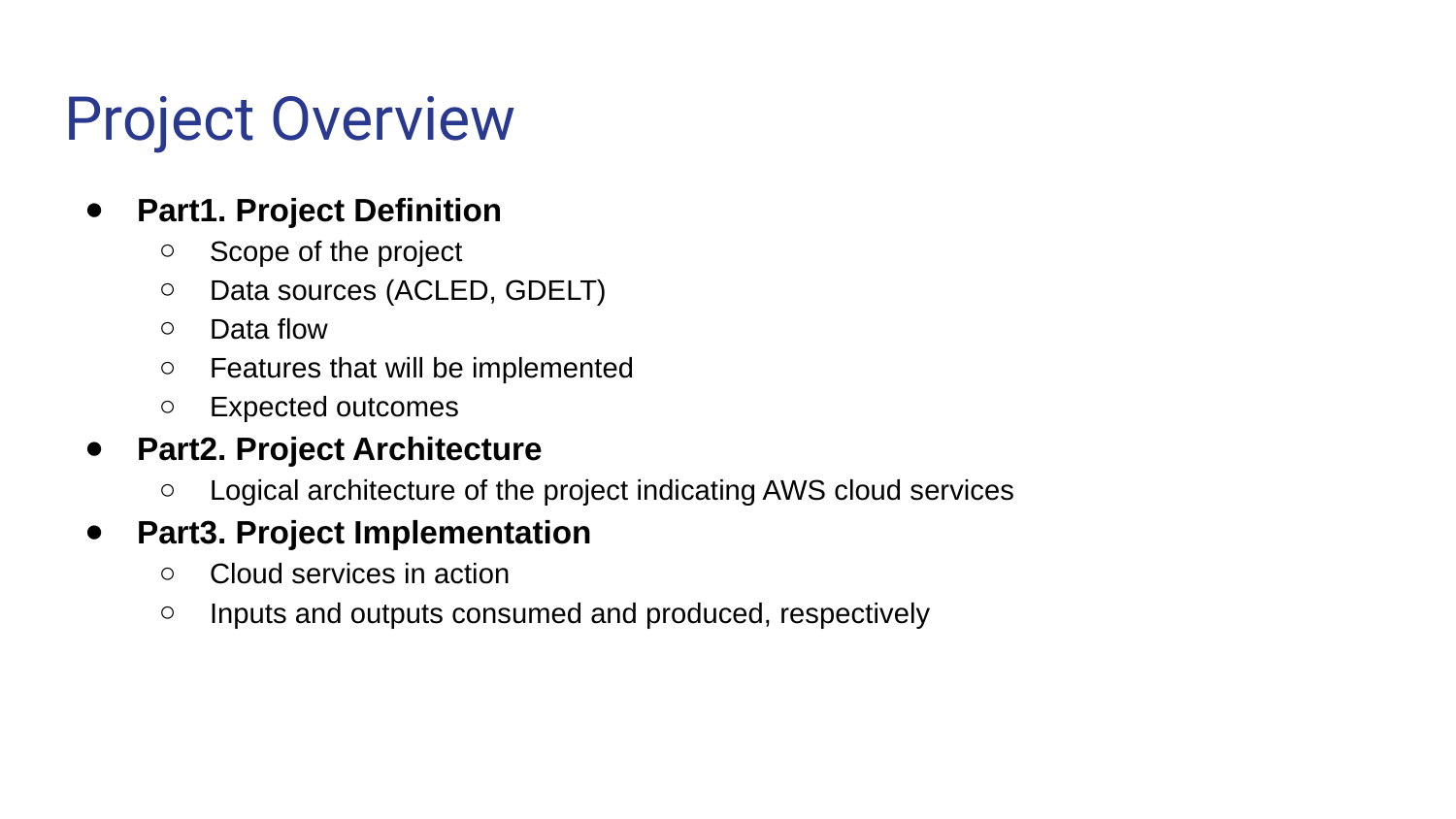

# Project Overview
Part1. Project Definition
Scope of the project
Data sources (ACLED, GDELT)
Data flow
Features that will be implemented
Expected outcomes
Part2. Project Architecture
Logical architecture of the project indicating AWS cloud services
Part3. Project Implementation
Cloud services in action
Inputs and outputs consumed and produced, respectively